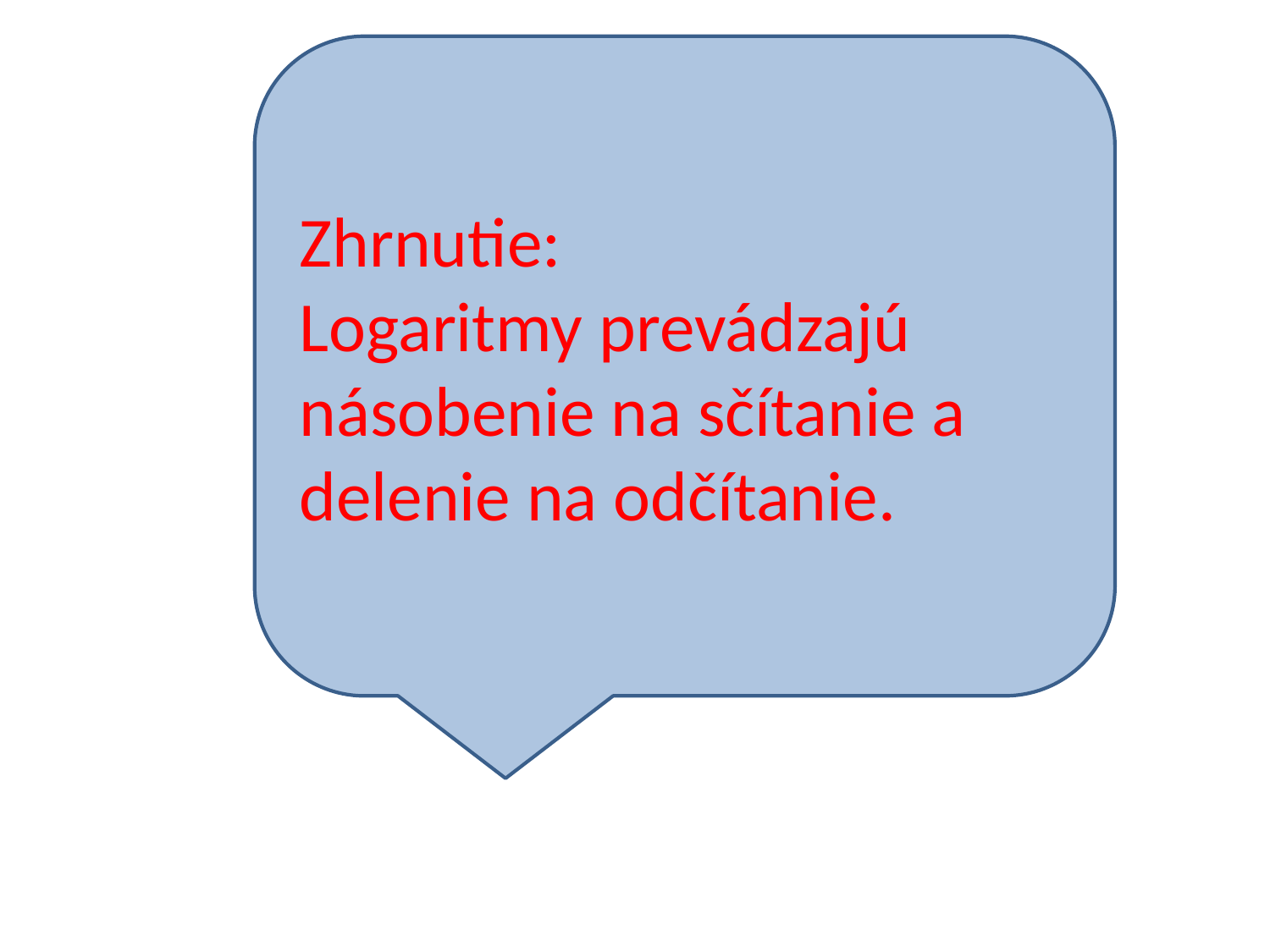

Zhrnutie:
Logaritmy prevádzajú násobenie na sčítanie a delenie na odčítanie.